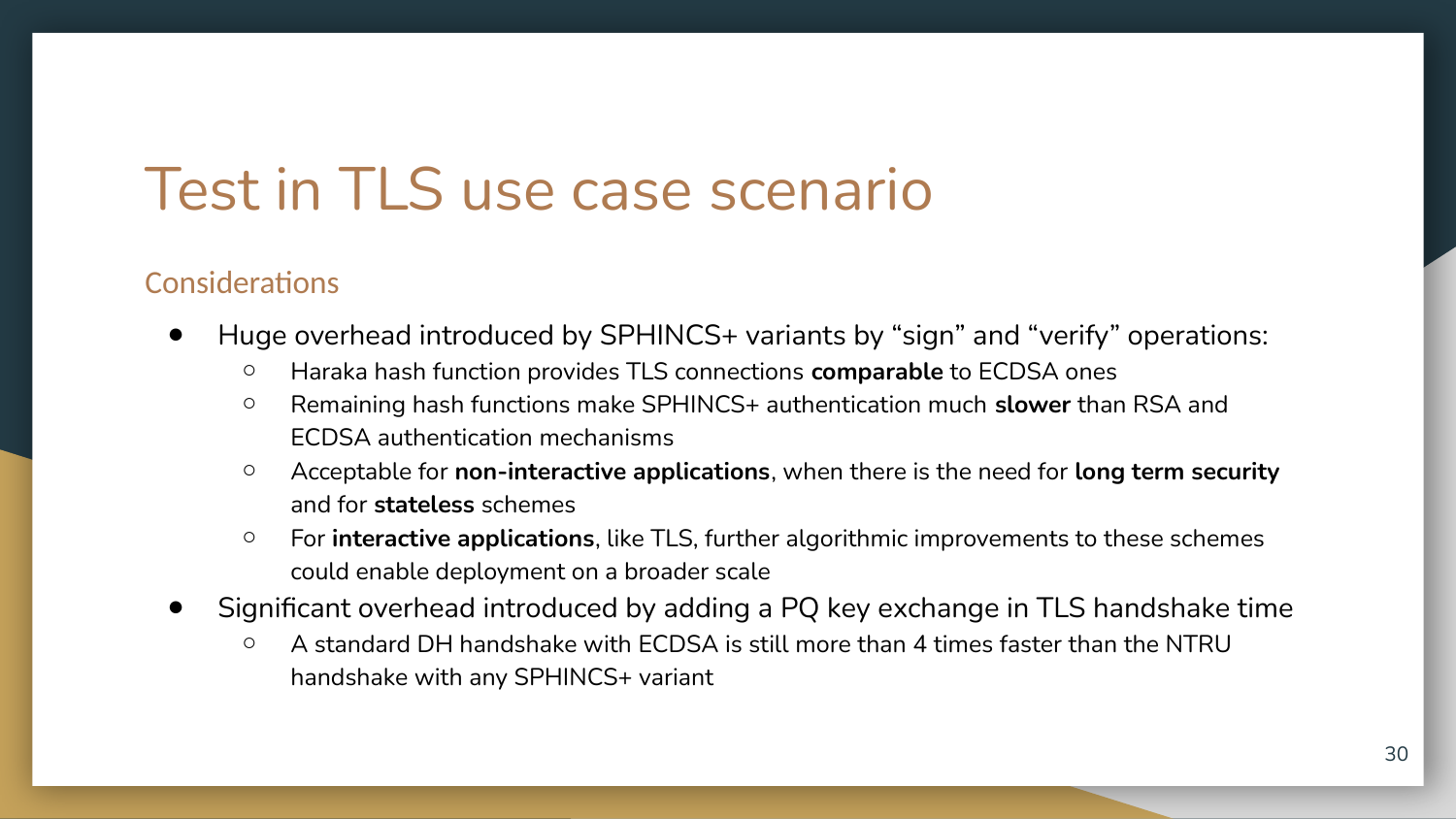

# Test in TLS use case scenario
Considerations
Huge overhead introduced by SPHINCS+ variants by “sign” and “verify” operations:
Haraka hash function provides TLS connections comparable to ECDSA ones
Remaining hash functions make SPHINCS+ authentication much slower than RSA and ECDSA authentication mechanisms
Acceptable for non-interactive applications, when there is the need for long term security and for stateless schemes
For interactive applications, like TLS, further algorithmic improvements to these schemes could enable deployment on a broader scale
Significant overhead introduced by adding a PQ key exchange in TLS handshake time
A standard DH handshake with ECDSA is still more than 4 times faster than the NTRU handshake with any SPHINCS+ variant
30